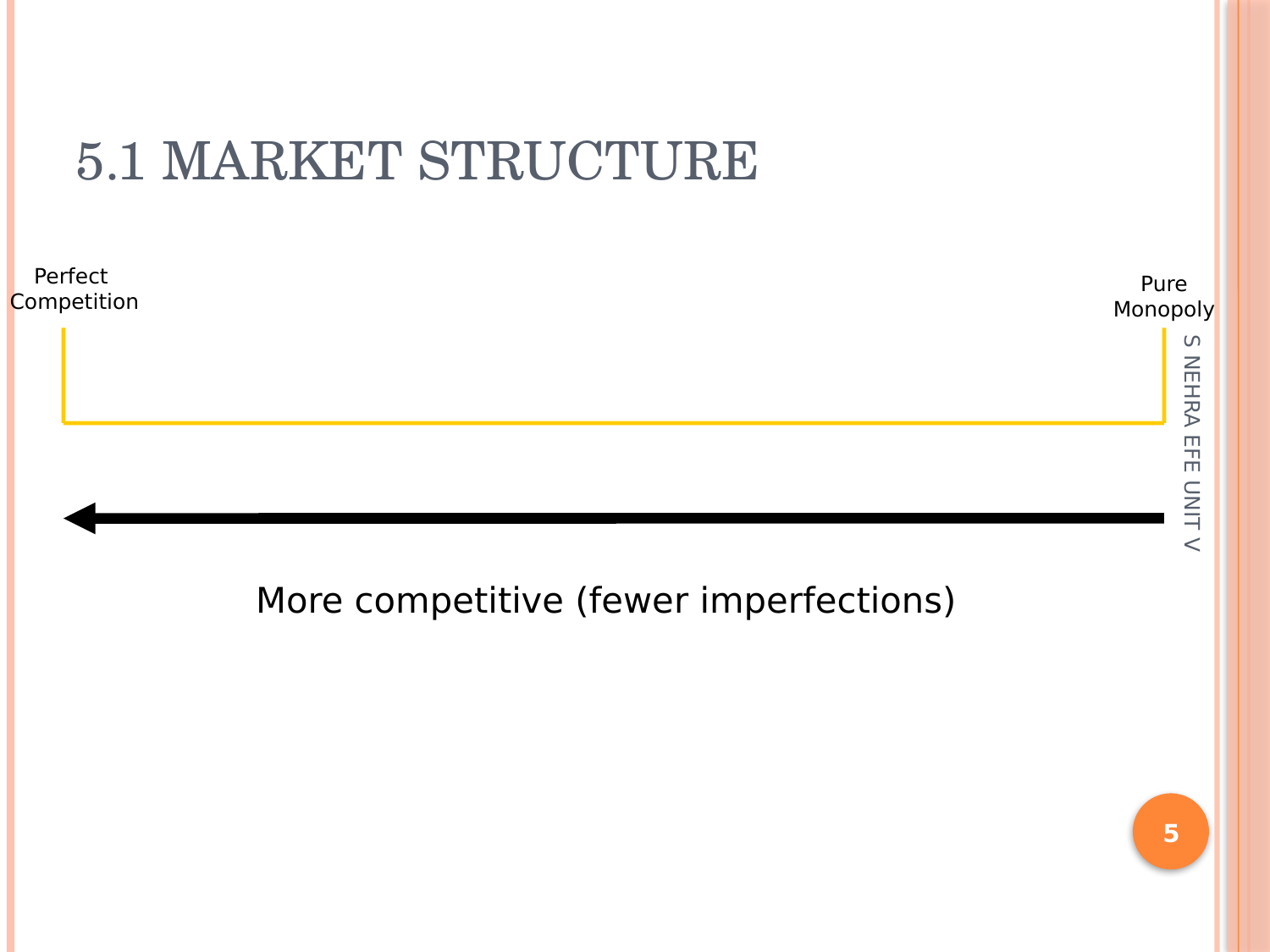

# 5.1 Market Structure
Perfect
Competition
Pure Monopoly

S NEHRA EFE UNIT V
More competitive (fewer imperfections)
5